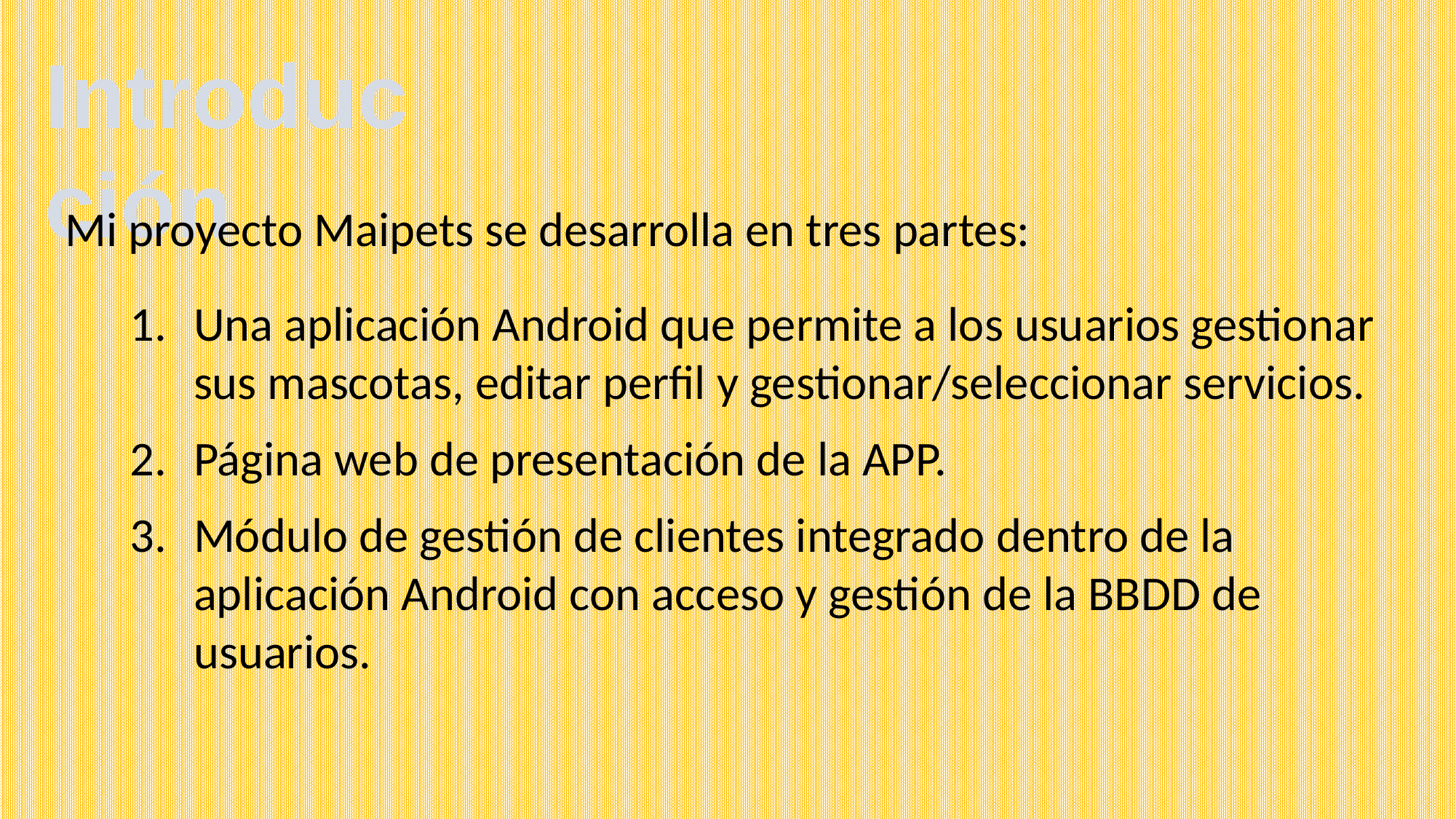

Introducción
Mi proyecto Maipets se desarrolla en tres partes:
Una aplicación Android que permite a los usuarios gestionar sus mascotas, editar perfil y gestionar/seleccionar servicios.
Página web de presentación de la APP.
Módulo de gestión de clientes integrado dentro de la aplicación Android con acceso y gestión de la BBDD de usuarios.